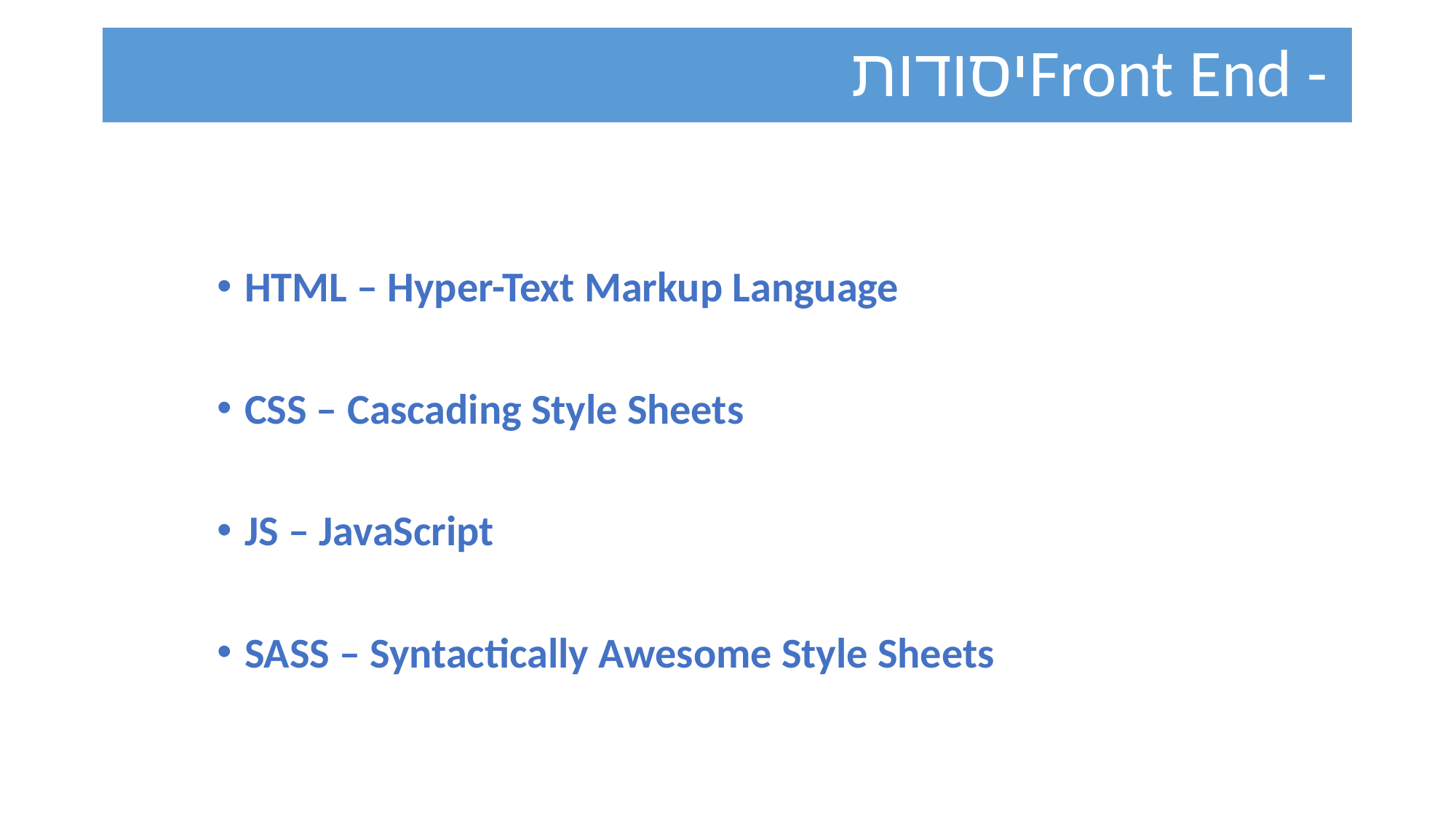

- Front Endיסודות

HTML – Hyper-Text Markup Language

CSS – Cascading Style Sheets

JS – JavaScript

SASS – Syntactically Awesome Style Sheets